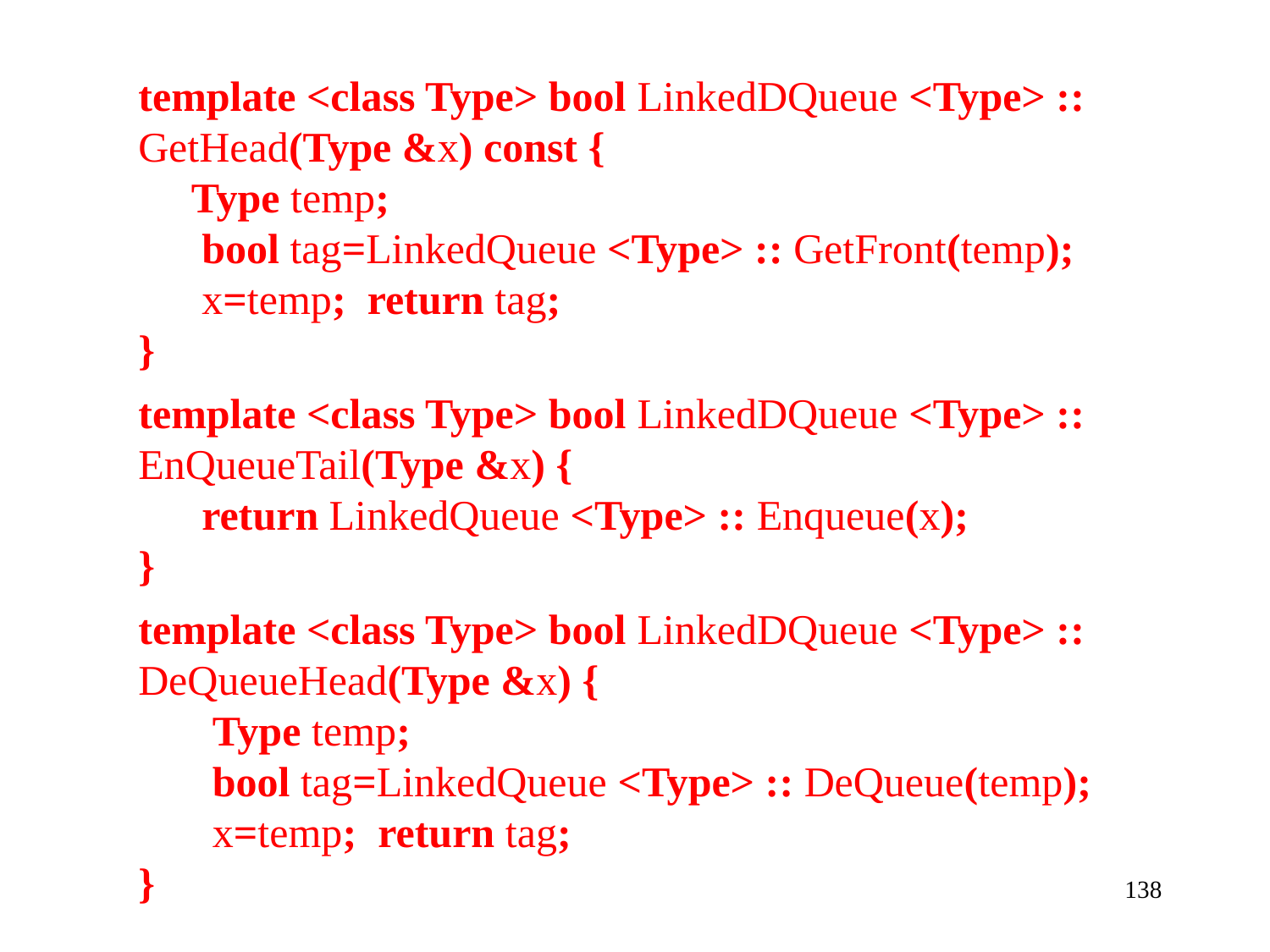

template <class Type> bool LinkedDQueue <Type> ::
GetHead(Type &x) const {
     Type temp;
      bool tag=LinkedQueue <Type> :: GetFront(temp);
      x=temp;  return tag;
}
template <class Type> bool LinkedDQueue <Type> ::
EnQueueTail(Type &x) {
      return LinkedQueue <Type> :: Enqueue(x);
}
template <class Type> bool LinkedDQueue <Type> ::
DeQueueHead(Type &x) {
       Type temp;
       bool tag=LinkedQueue <Type> :: DeQueue(temp);
       x=temp;  return tag;
}
138